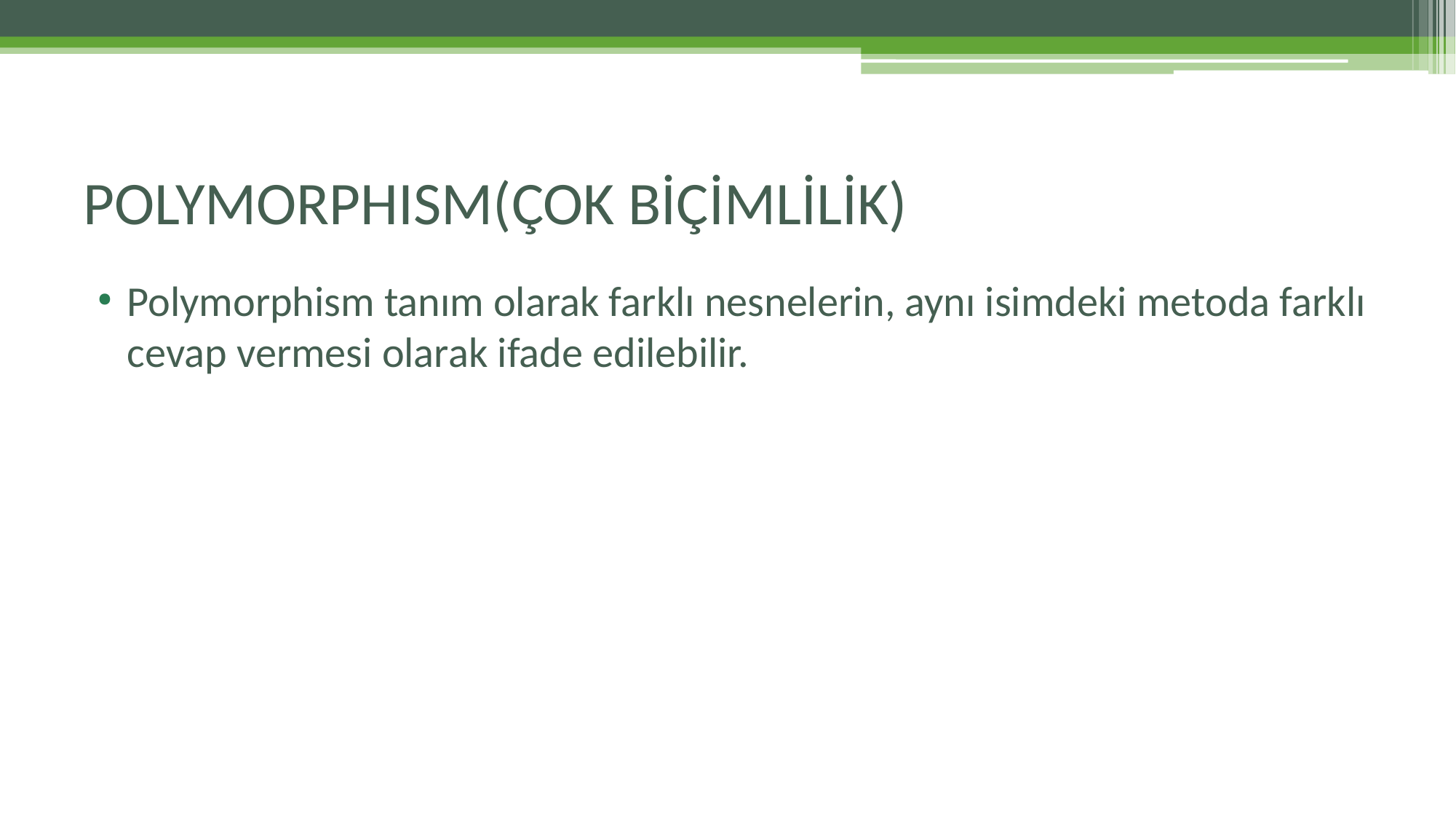

# POLYMORPHISM(ÇOK BİÇİMLİLİK)
Polymorphism tanım olarak farklı nesnelerin, aynı isimdeki metoda farklı cevap vermesi olarak ifade edilebilir.